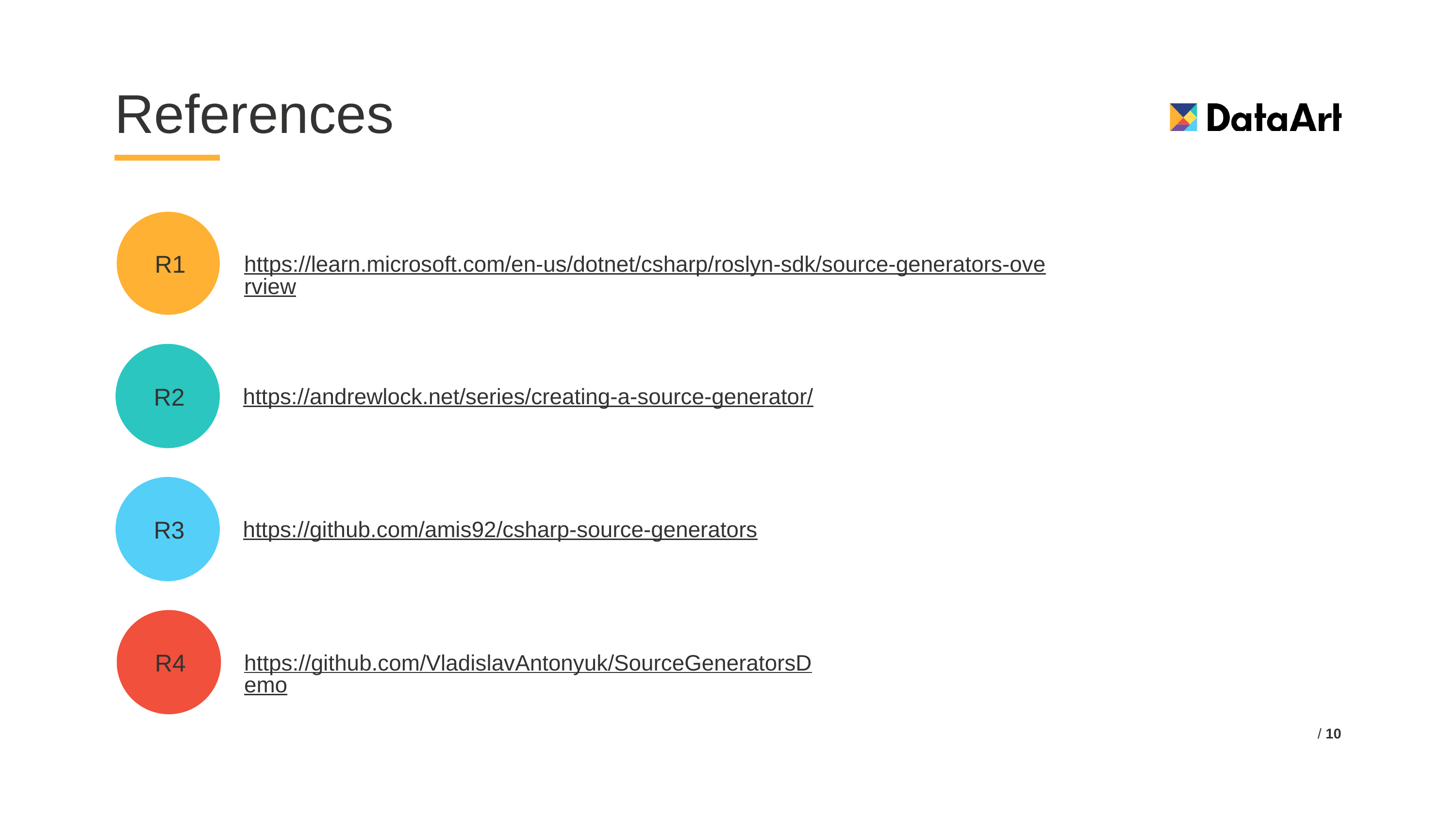

# References
R1
https://learn.microsoft.com/en-us/dotnet/csharp/roslyn-sdk/source-generators-overview
R2
https://andrewlock.net/series/creating-a-source-generator/
R3
https://github.com/amis92/csharp-source-generators
R4
https://github.com/VladislavAntonyuk/SourceGeneratorsDemo
 / 10